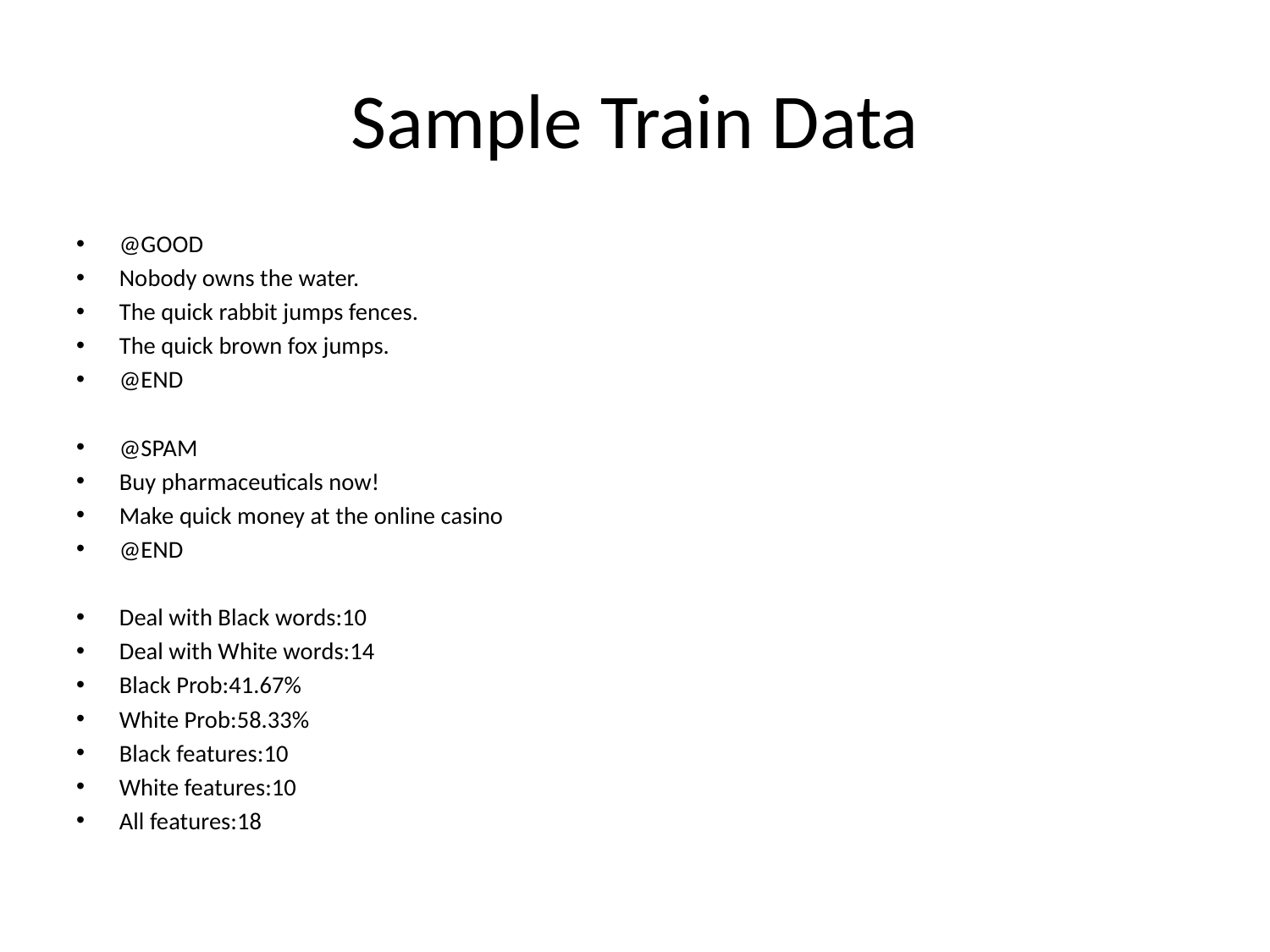

# Sample Train Data
@GOOD
Nobody owns the water.
The quick rabbit jumps fences.
The quick brown fox jumps.
@END

@SPAM
Buy pharmaceuticals now!
Make quick money at the online casino
@END

Deal with Black words:10
Deal with White words:14
Black Prob:41.67%
White Prob:58.33%
Black features:10
White features:10
All features:18